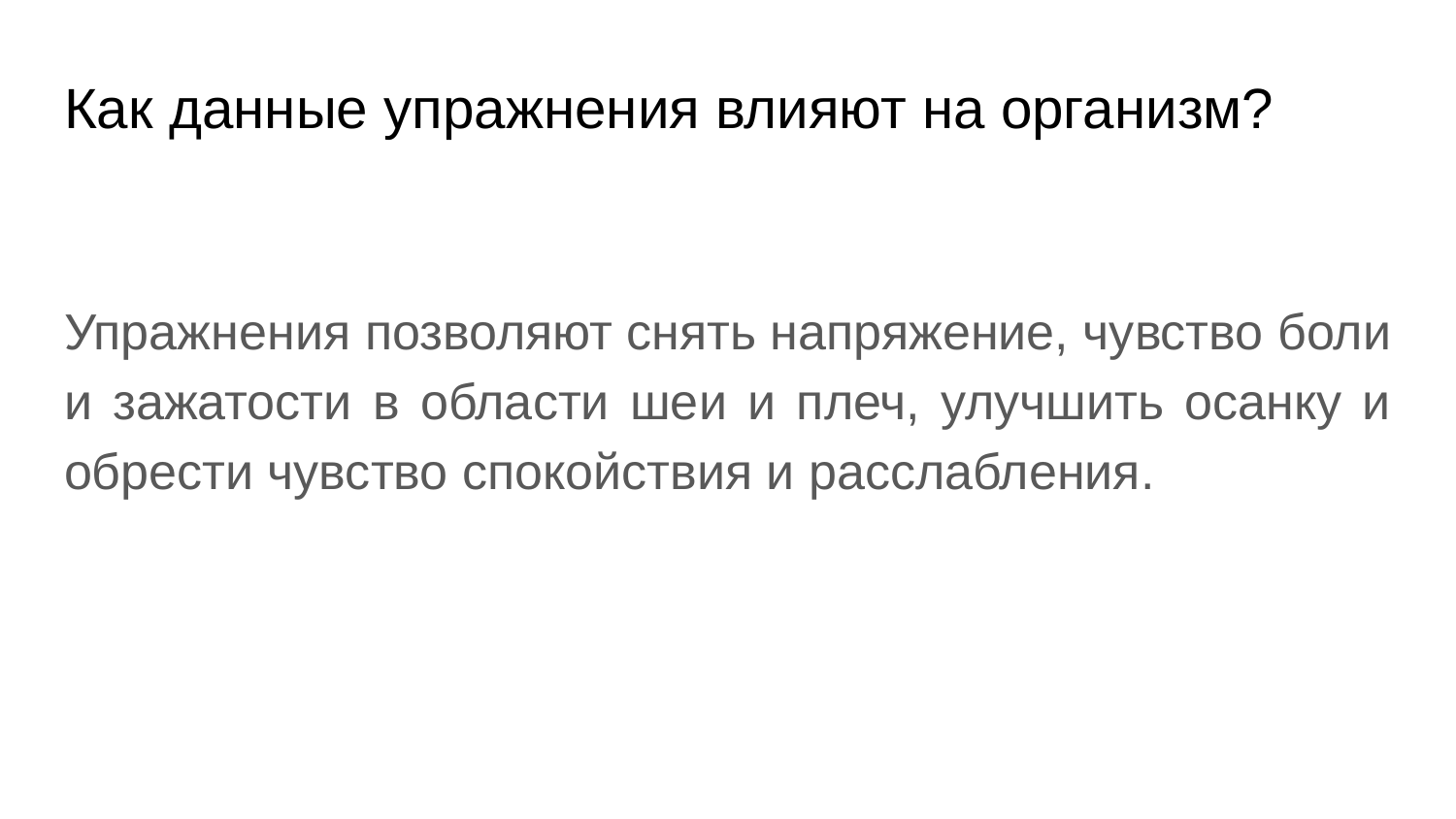

# Как данные упражнения влияют на организм?
Упражнения позволяют снять напряжение, чувство боли и зажатости в области шеи и плеч, улучшить осанку и обрести чувство спокойствия и расслабления.